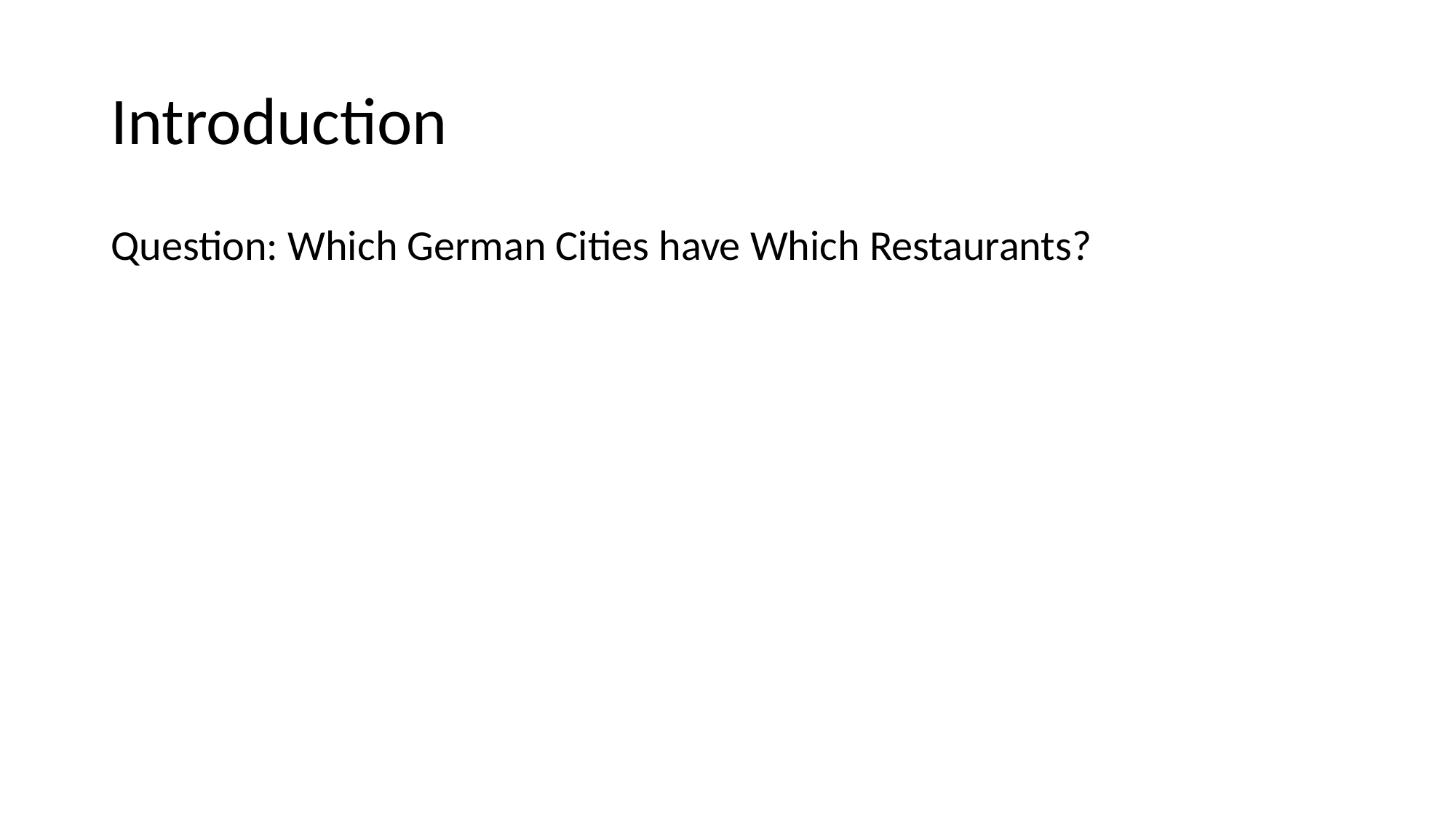

# Introduction
Question: Which German Cities have Which Restaurants?